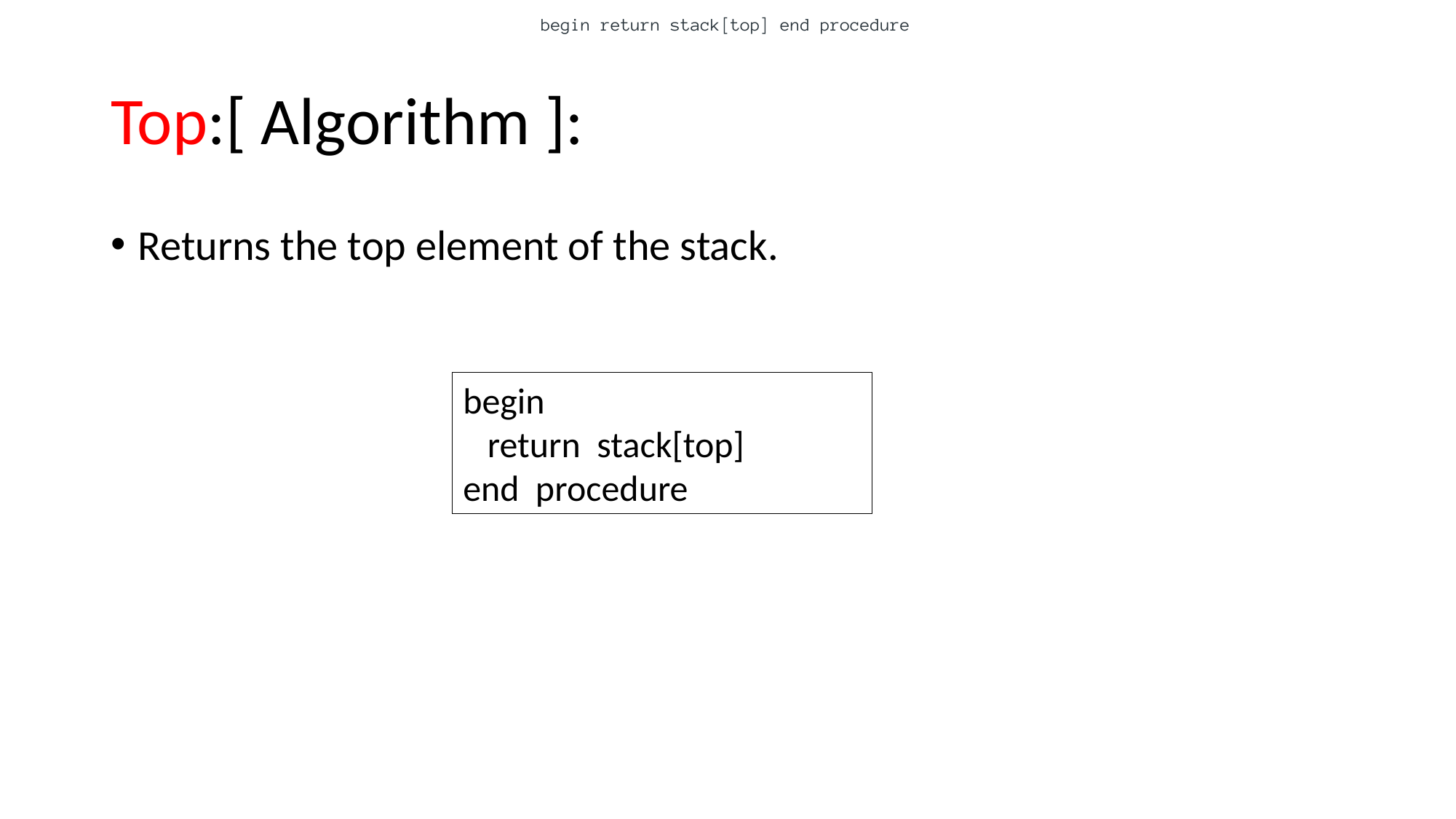

begin return stack[top] end procedure
# Top:[ Algorithm ]:
Returns the top element of the stack.
begin
   return  stack[top]
end  procedure